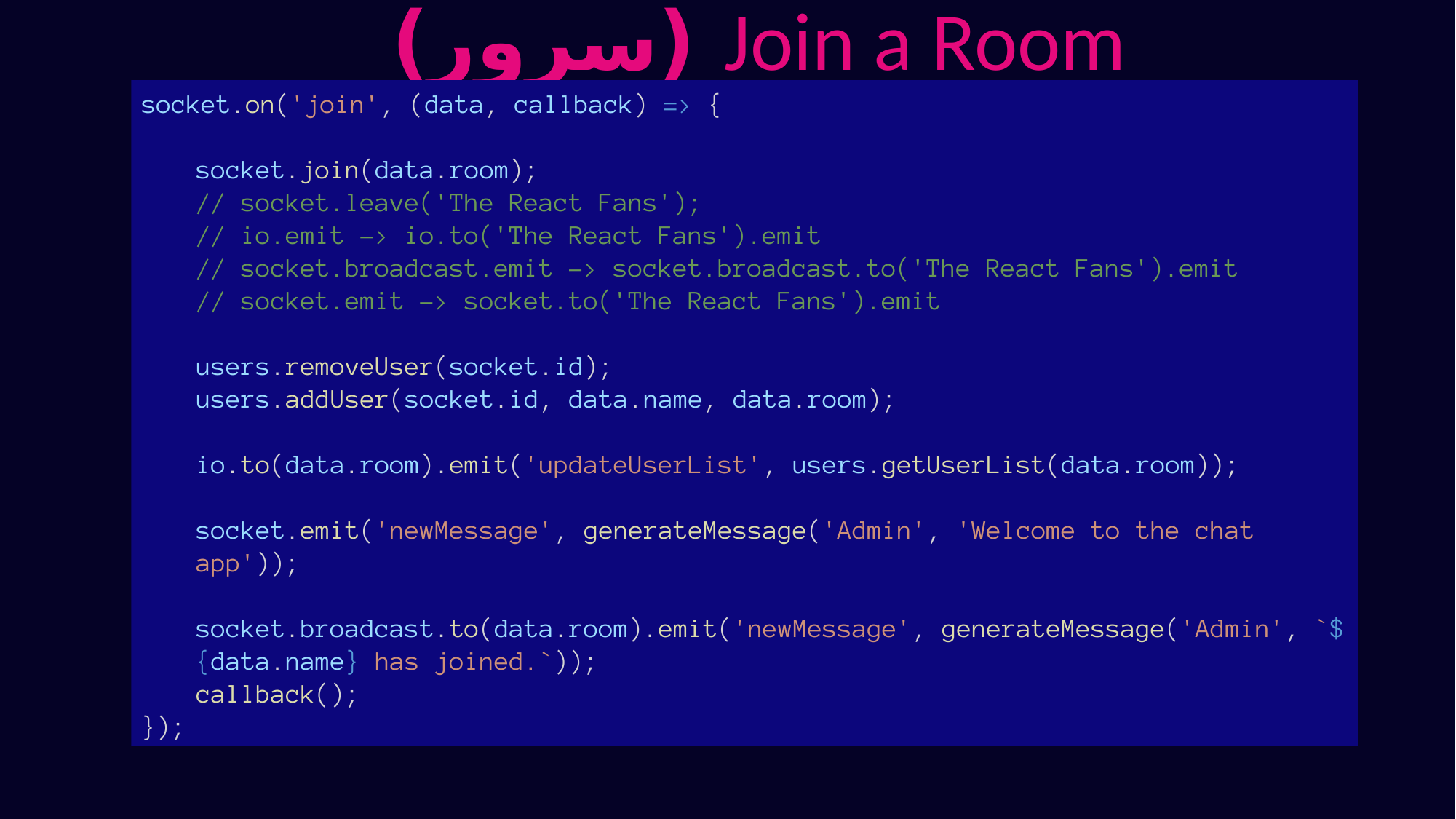

# Join a Room (سرور)
socket.on('join', (data, callback) => {
socket.join(data.room);
// socket.leave('The React Fans');
// io.emit -> io.to('The React Fans').emit
// socket.broadcast.emit -> socket.broadcast.to('The React Fans').emit
// socket.emit -> socket.to('The React Fans').emit

users.removeUser(socket.id);
users.addUser(socket.id, data.name, data.room);
io.to(data.room).emit('updateUserList', users.getUserList(data.room));

socket.emit('newMessage', generateMessage('Admin', 'Welcome to the chat app'));

socket.broadcast.to(data.room).emit('newMessage', generateMessage('Admin', `${data.name} has joined.`));
callback();
});